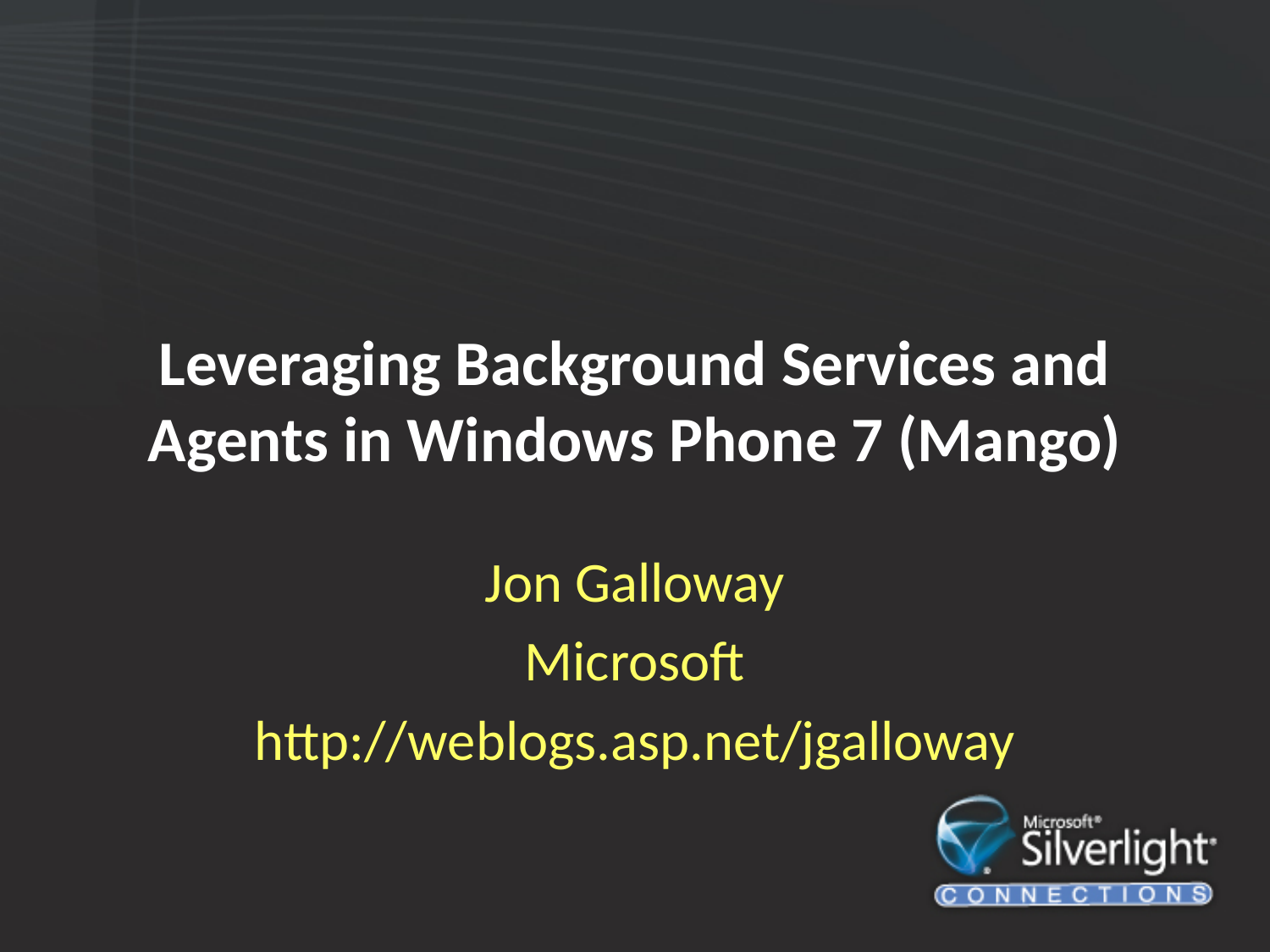

# Leveraging Background Services and Agents in Windows Phone 7 (Mango)
Jon Galloway
Microsoft
http://weblogs.asp.net/jgalloway